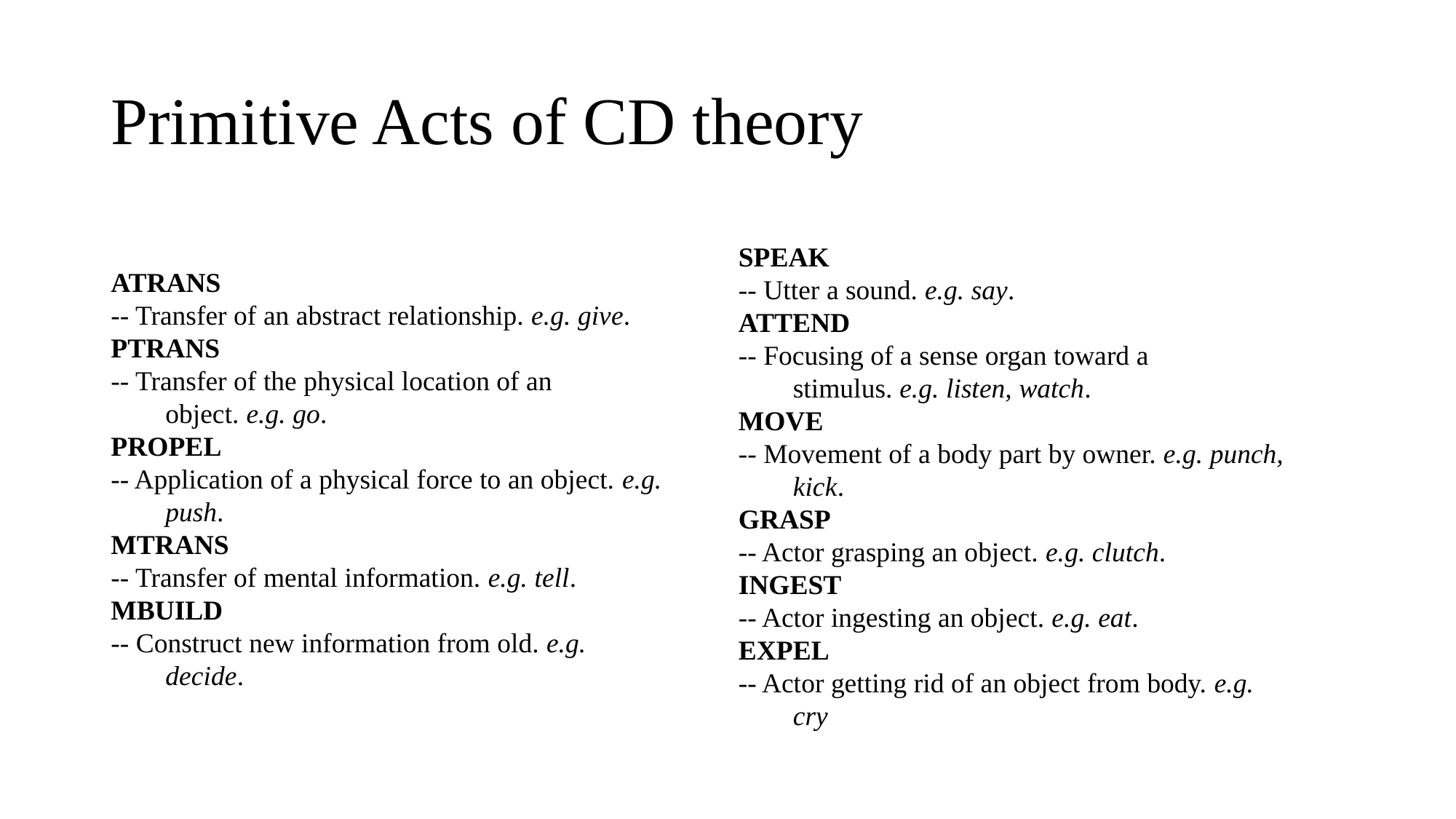

# Primitive Acts of CD theory

SPEAK
-- Utter a sound. e.g. say.
ATTEND
-- Focusing of a sense organ toward a stimulus. e.g. listen, watch.
MOVE
-- Movement of a body part by owner. e.g. punch, kick.
GRASP
-- Actor grasping an object. e.g. clutch.
INGEST
-- Actor ingesting an object. e.g. eat.
EXPEL
-- Actor getting rid of an object from body. e.g. cry

ATRANS
-- Transfer of an abstract relationship. e.g. give.
PTRANS
-- Transfer of the physical location of an object. e.g. go.
PROPEL
-- Application of a physical force to an object. e.g. push.
MTRANS
-- Transfer of mental information. e.g. tell.
MBUILD
-- Construct new information from old. e.g. decide.